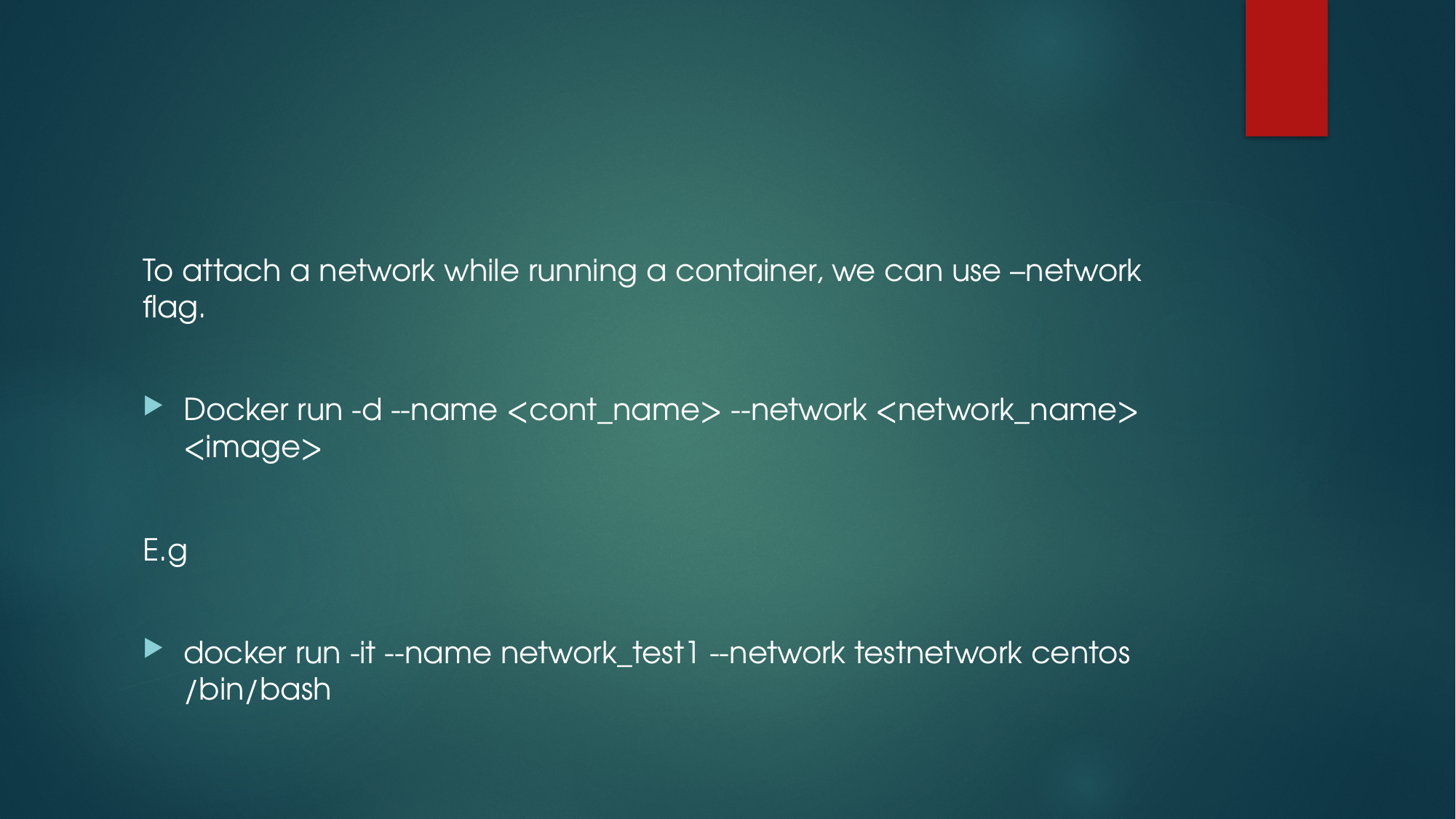

#
To attach a network while running a container, we can use –network flag.

Docker run -d --name <cont_name> --network <network_name> <image>

E.g

docker run -it --name network_test1 --network testnetwork centos /bin/bash